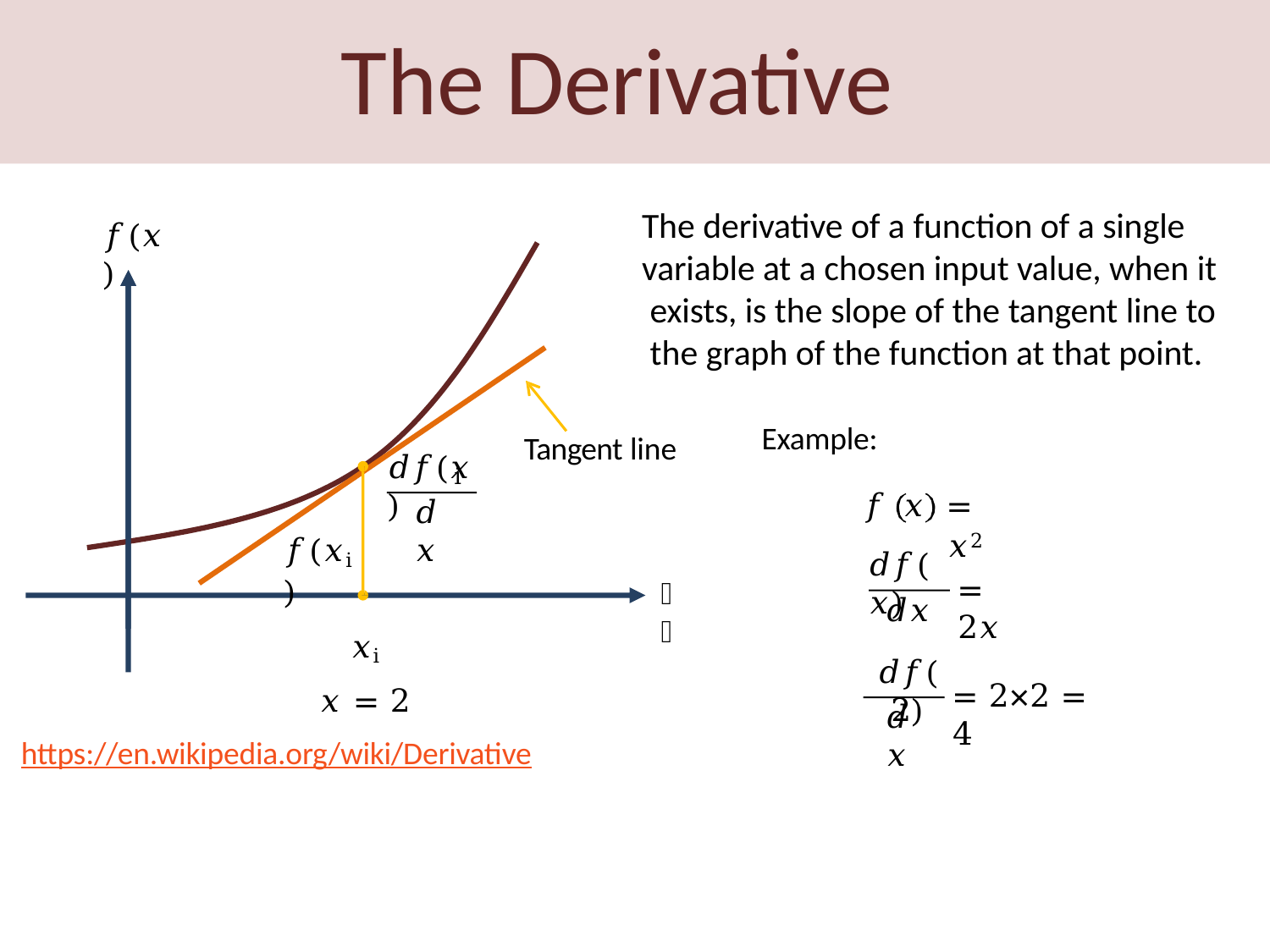

# The Derivative
The derivative of a function of a single  variable at a chosen input value, when it  exists, is the slope of the tangent line to  the graph of the function at that point.
𝑓(𝑥)

Example:
𝑓 𝑥
Tangent line
𝑑𝑓(𝑥 )
i
= 𝑥2
𝑑𝑥

𝑓(𝑥i)
𝑑𝑓(𝑥)
= 2𝑥
𝑥
𝑑𝑥
𝑑𝑓(2)

𝑥i
𝑥 = 2
https://en.wikipedia.org/wiki/Derivative
= 2×2 = 4
𝑑𝑥